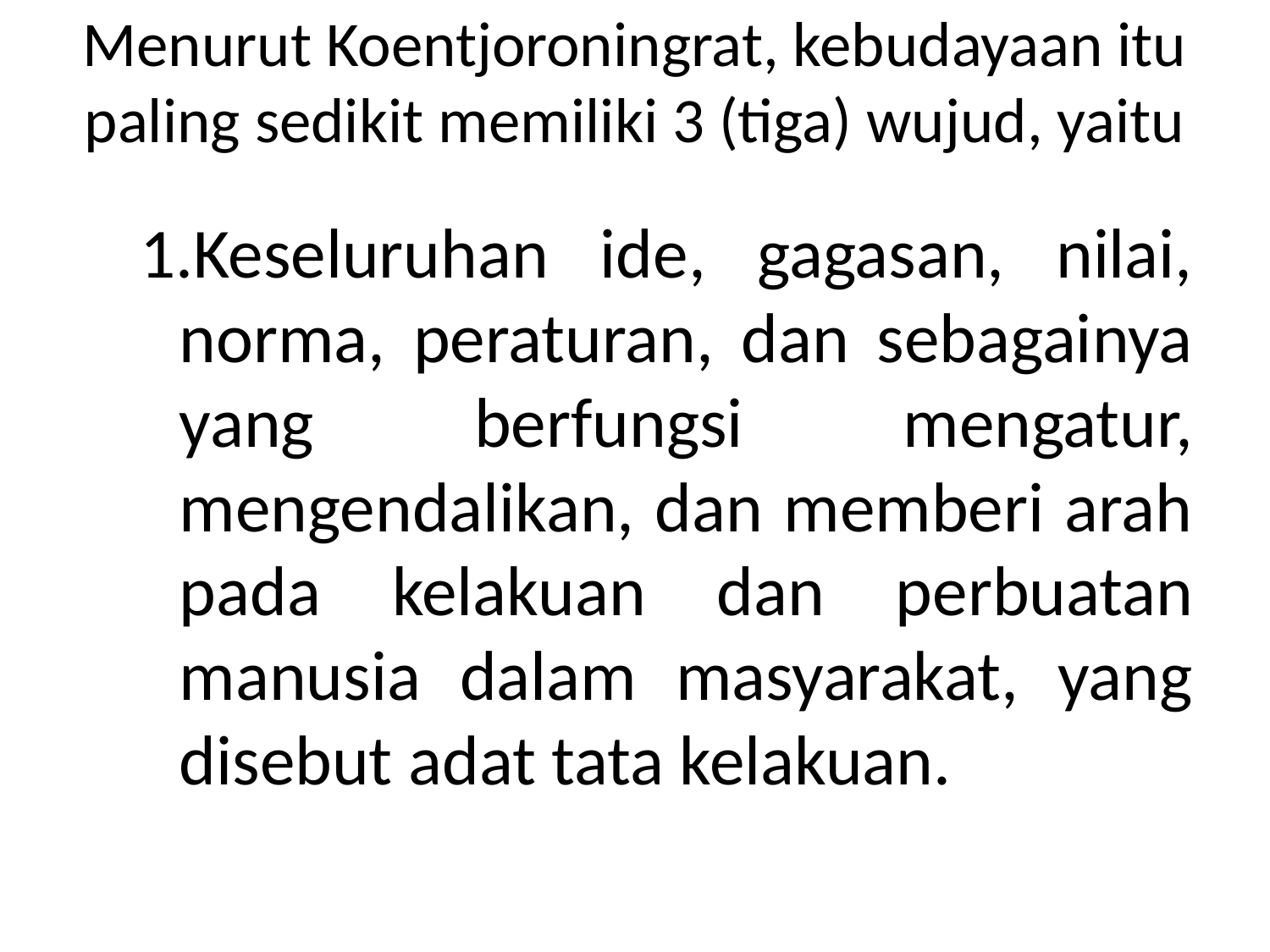

# Menurut Koentjoroningrat, kebudayaan itu paling sedikit memiliki 3 (tiga) wujud, yaitu
1.Keseluruhan ide, gagasan, nilai, norma, peraturan, dan sebagainya yang berfungsi mengatur, mengendalikan, dan memberi arah pada kelakuan dan perbuatan manusia dalam masyarakat, yang disebut adat tata kelakuan.